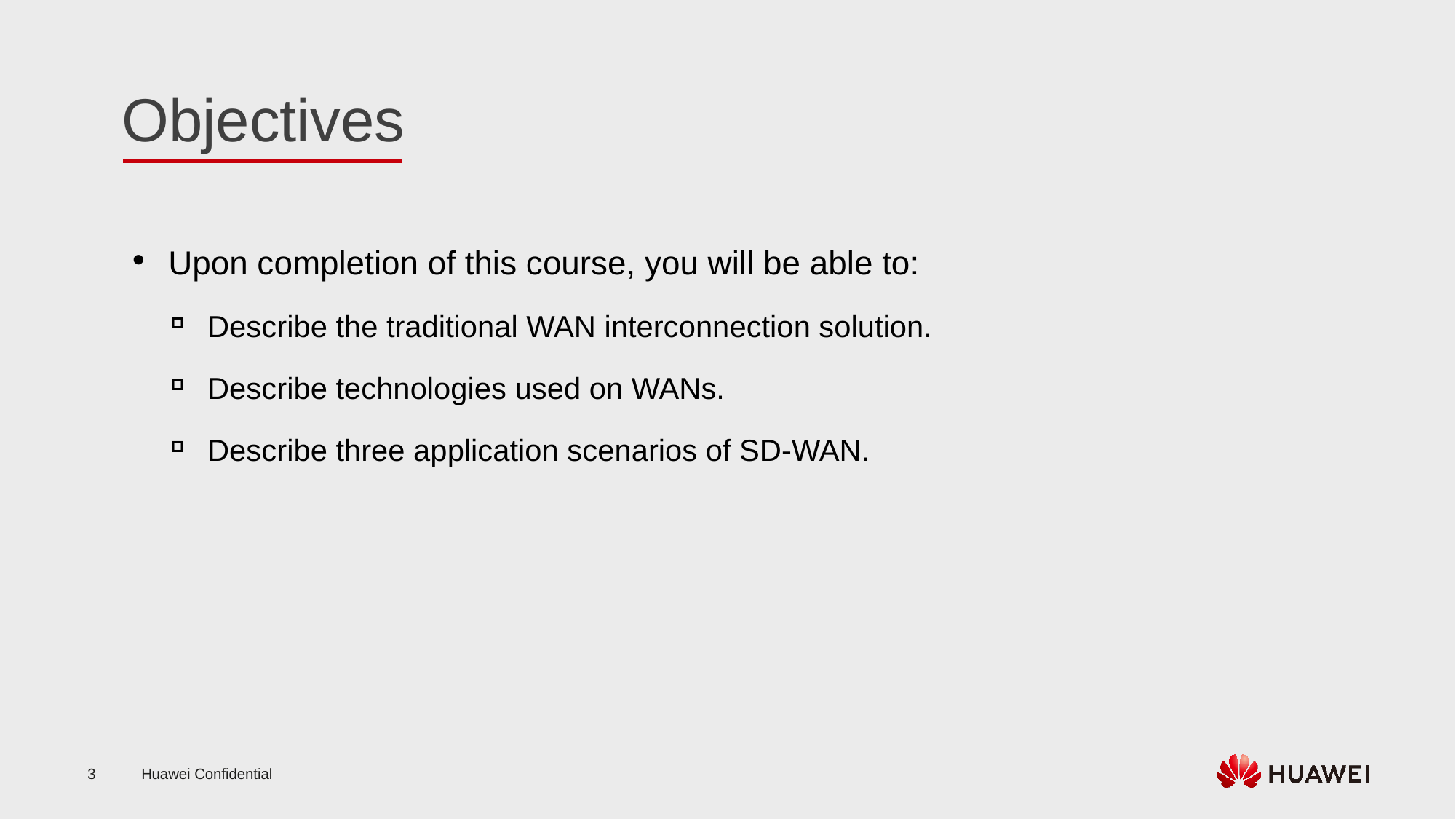

Upon completion of this course, you will be able to:
Describe the traditional WAN interconnection solution.
Describe technologies used on WANs.
Describe three application scenarios of SD-WAN.